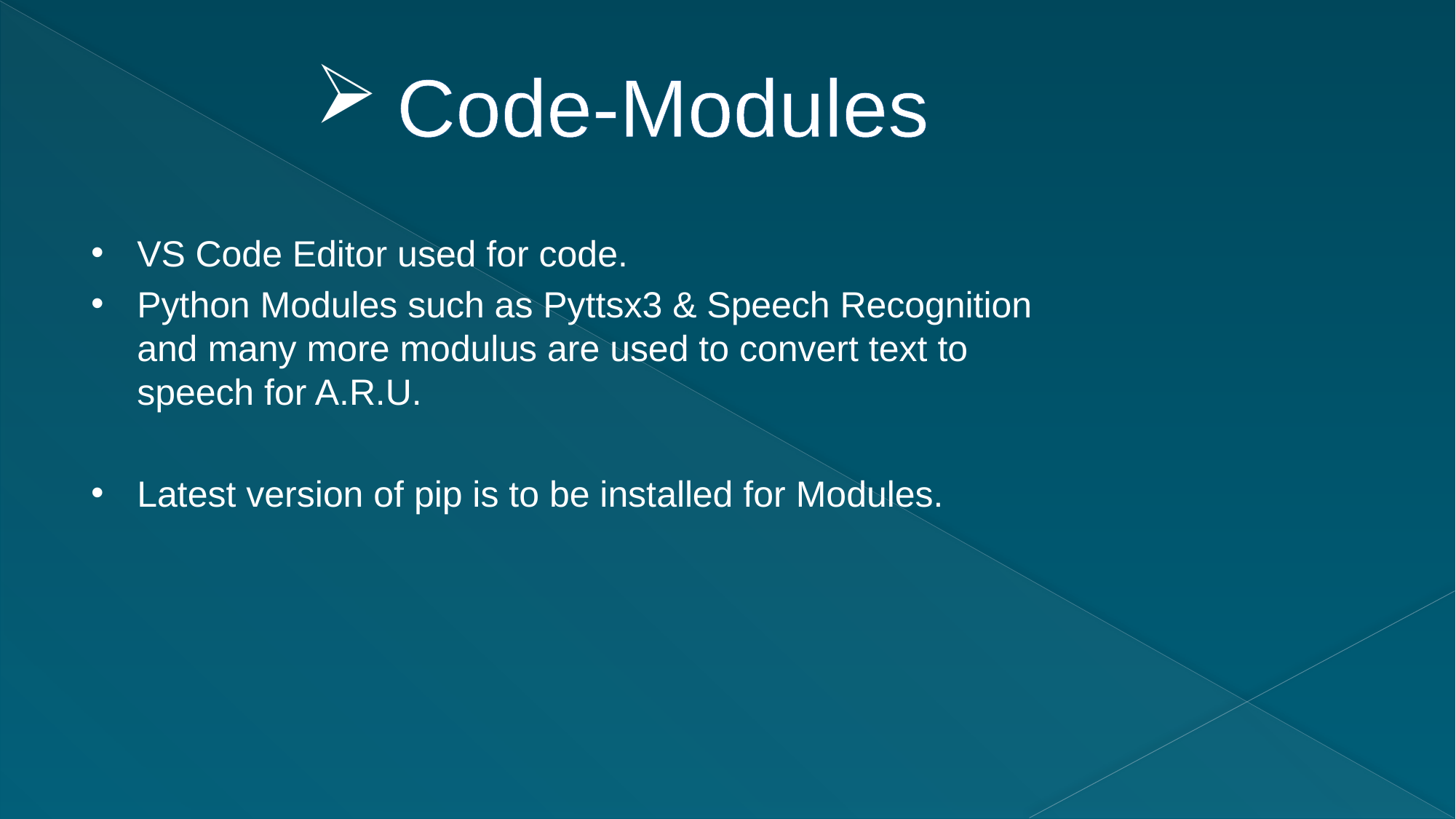

# Code-Modules
VS Code Editor used for code.
Python Modules such as Pyttsx3 & Speech Recognition
and many more modulus are used to convert text to
speech for A.R.U.

Latest version of pip is to be installed for Modules.